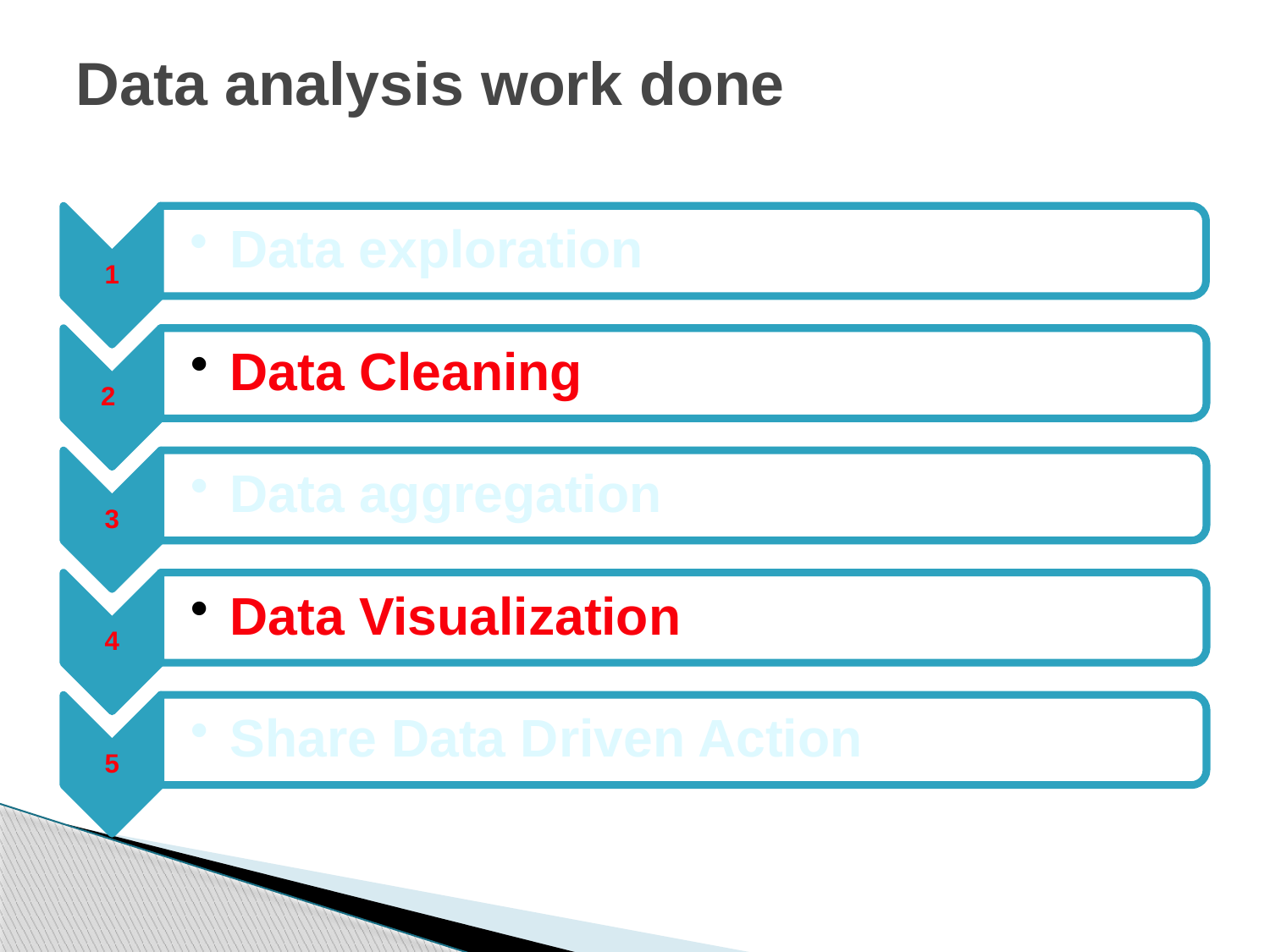

# Data analysis work done
1
Data exploration
2
Data Cleaning
3
Data aggregation
4
Data Visualization
5
Share Data Driven Action